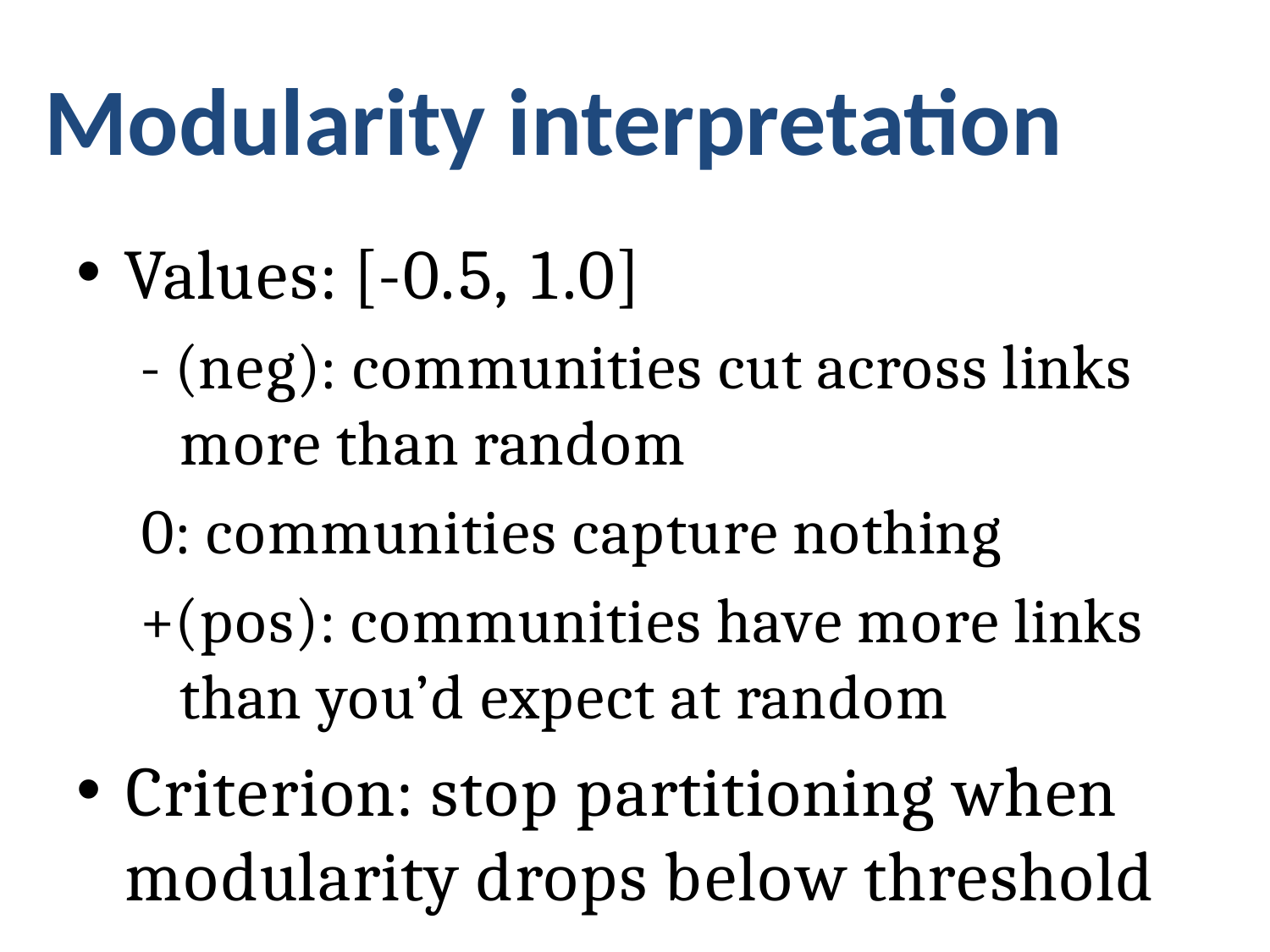

# Modularity interpretation
Values: [-0.5, 1.0]
- (neg): communities cut across links more than random
0: communities capture nothing
+(pos): communities have more links than you’d expect at random
Criterion: stop partitioning when modularity drops below threshold